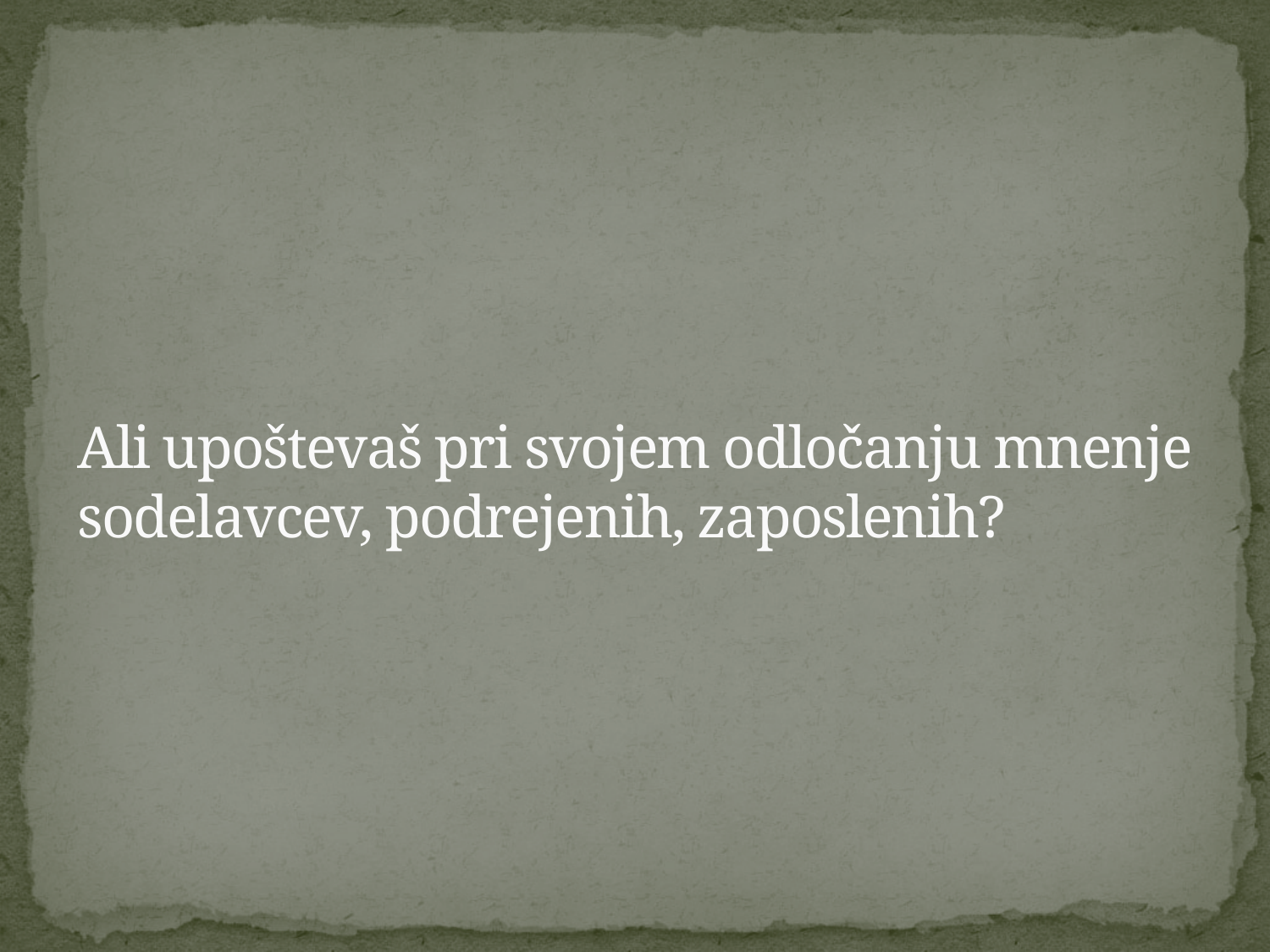

# Ali upoštevaš pri svojem odločanju mnenje sodelavcev, podrejenih, zaposlenih?